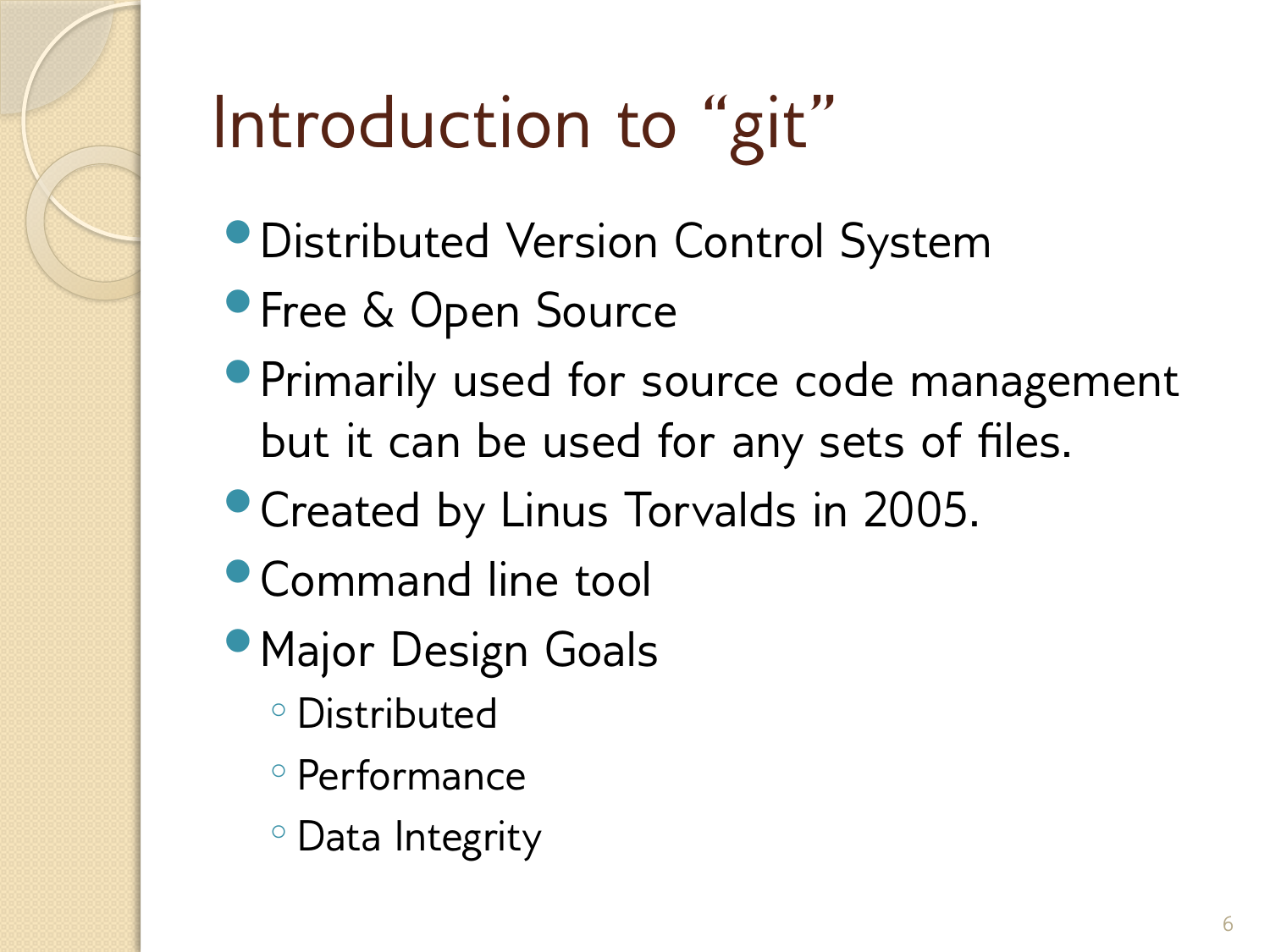

# Introduction to “git”
Distributed Version Control System
Free & Open Source
Primarily used for source code management but it can be used for any sets of files.
Created by Linus Torvalds in 2005.
Command line tool
Major Design Goals
Distributed
Performance
Data Integrity

6